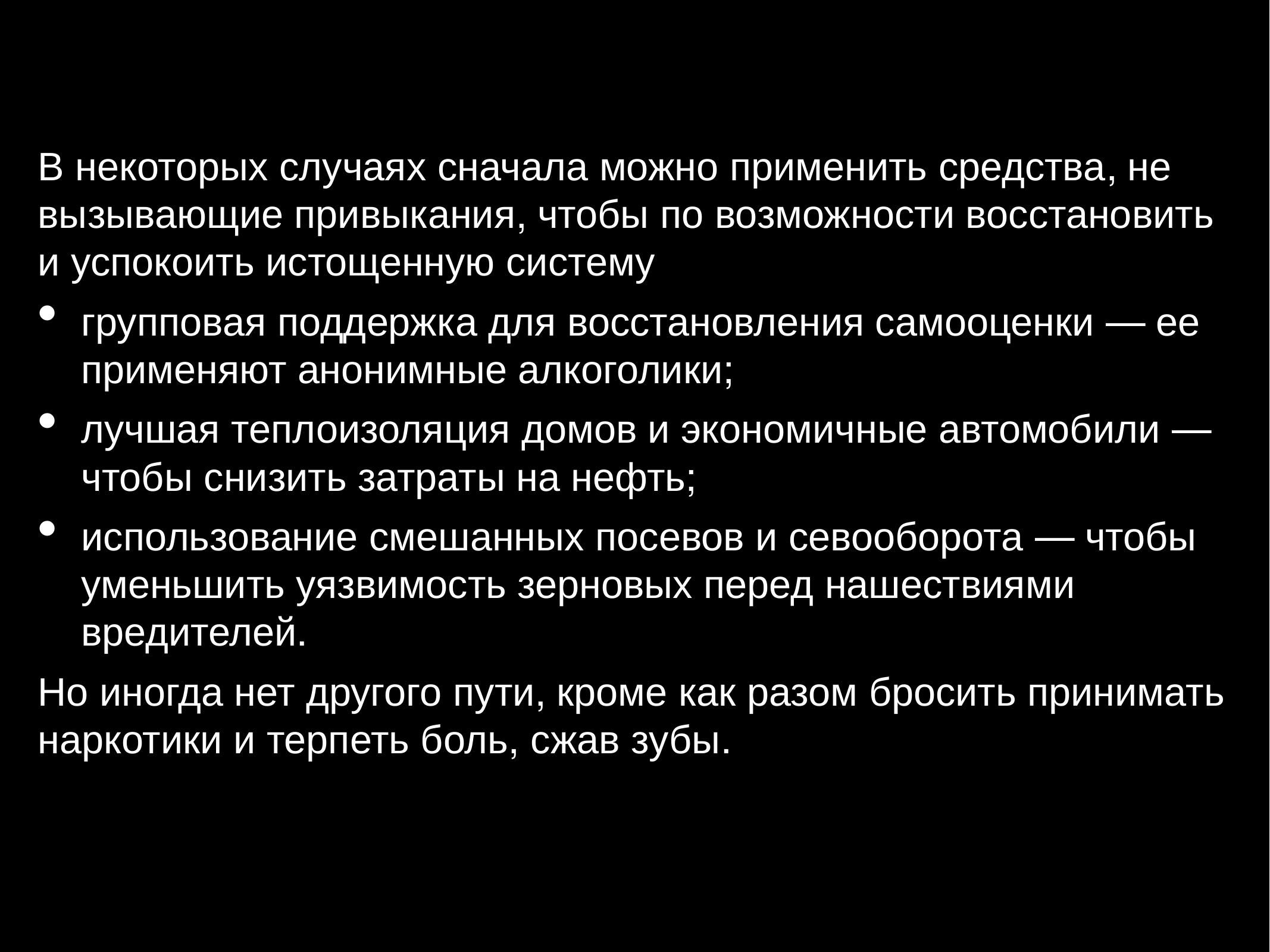

34
В некоторых случаях сначала можно применить средства, не вызывающие привыкания, чтобы по возможности восстановить и успокоить истощенную систему
групповая поддержка для восстановления самооценки — ее применяют анонимные алкоголики;
лучшая теплоизоляция домов и экономичные автомобили — чтобы снизить затраты на нефть;
использование смешанных посевов и севооборота — чтобы уменьшить уязвимость зерновых перед нашествиями вредителей.
Но иногда нет другого пути, кроме как разом бросить принимать наркотики и терпеть боль, сжав зубы.